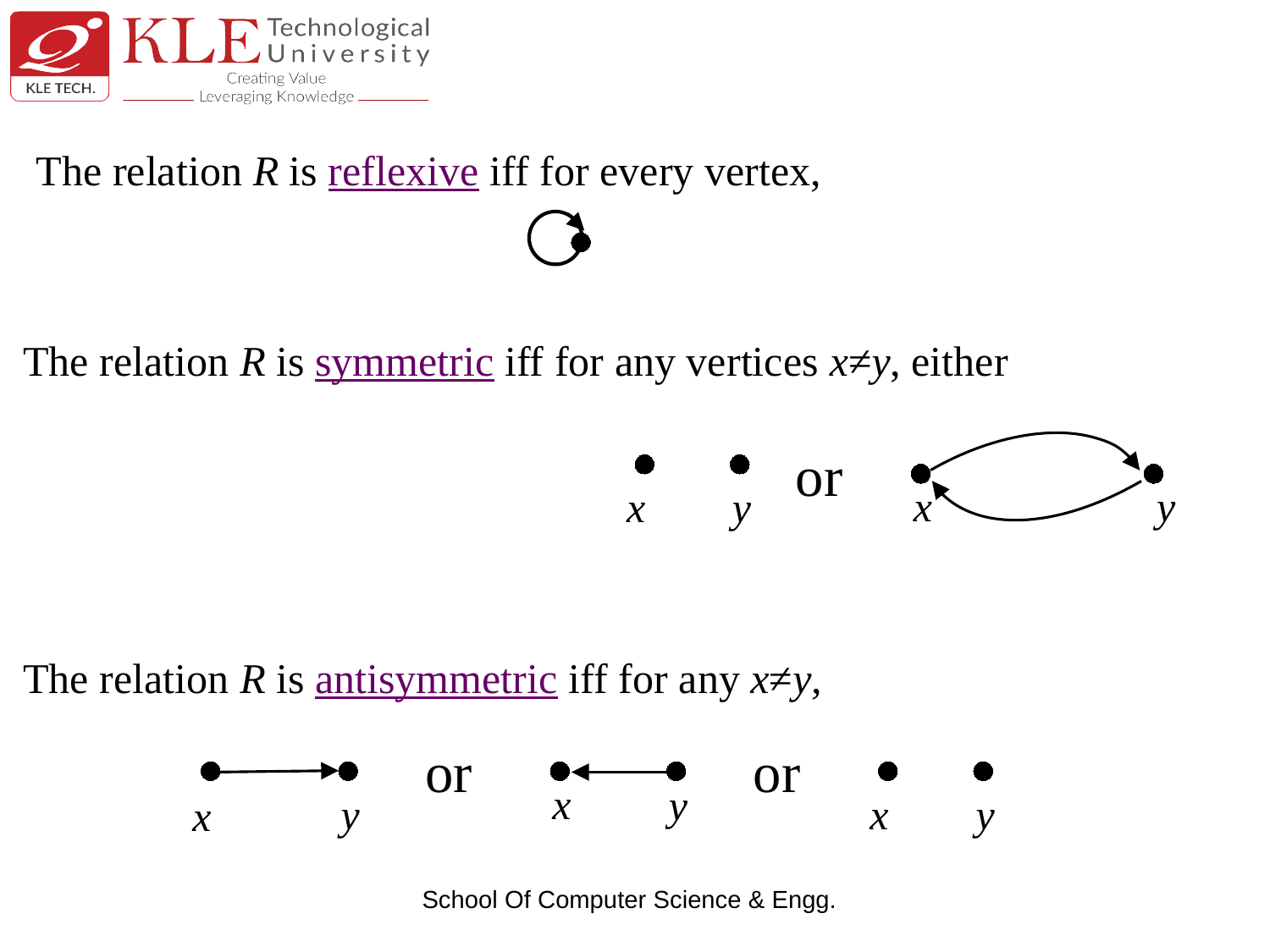

The relation R is reflexive iff for every vertex,

x
y
 The relation R is symmetric iff for any vertices x≠y, either
or

x
y
 The relation R is antisymmetric iff for any x≠y,
or
or

y
x

x
y

x
y